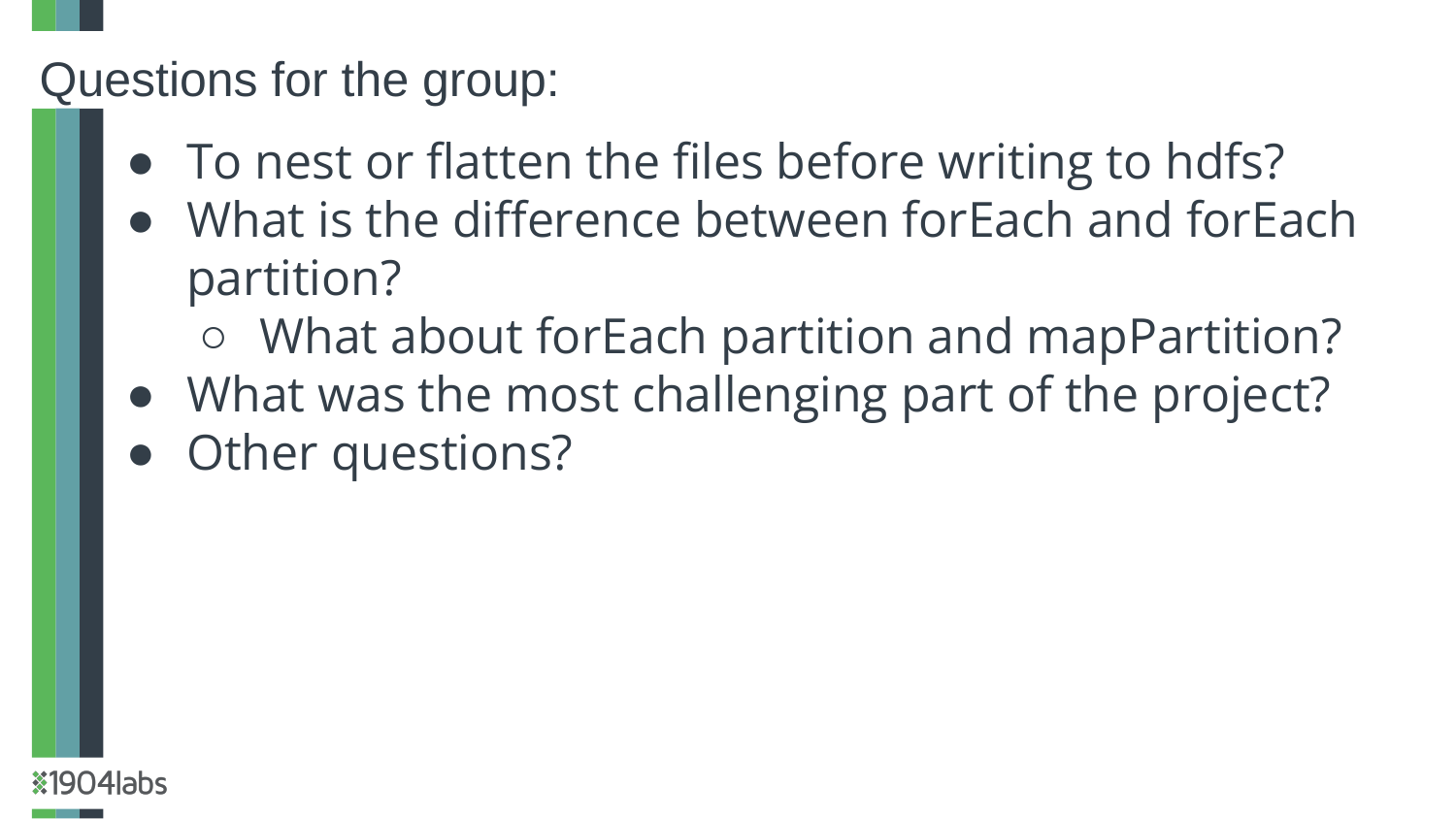

Questions for the group:
To nest or flatten the files before writing to hdfs?
What is the difference between forEach and forEach partition?
What about forEach partition and mapPartition?
What was the most challenging part of the project?
Other questions?